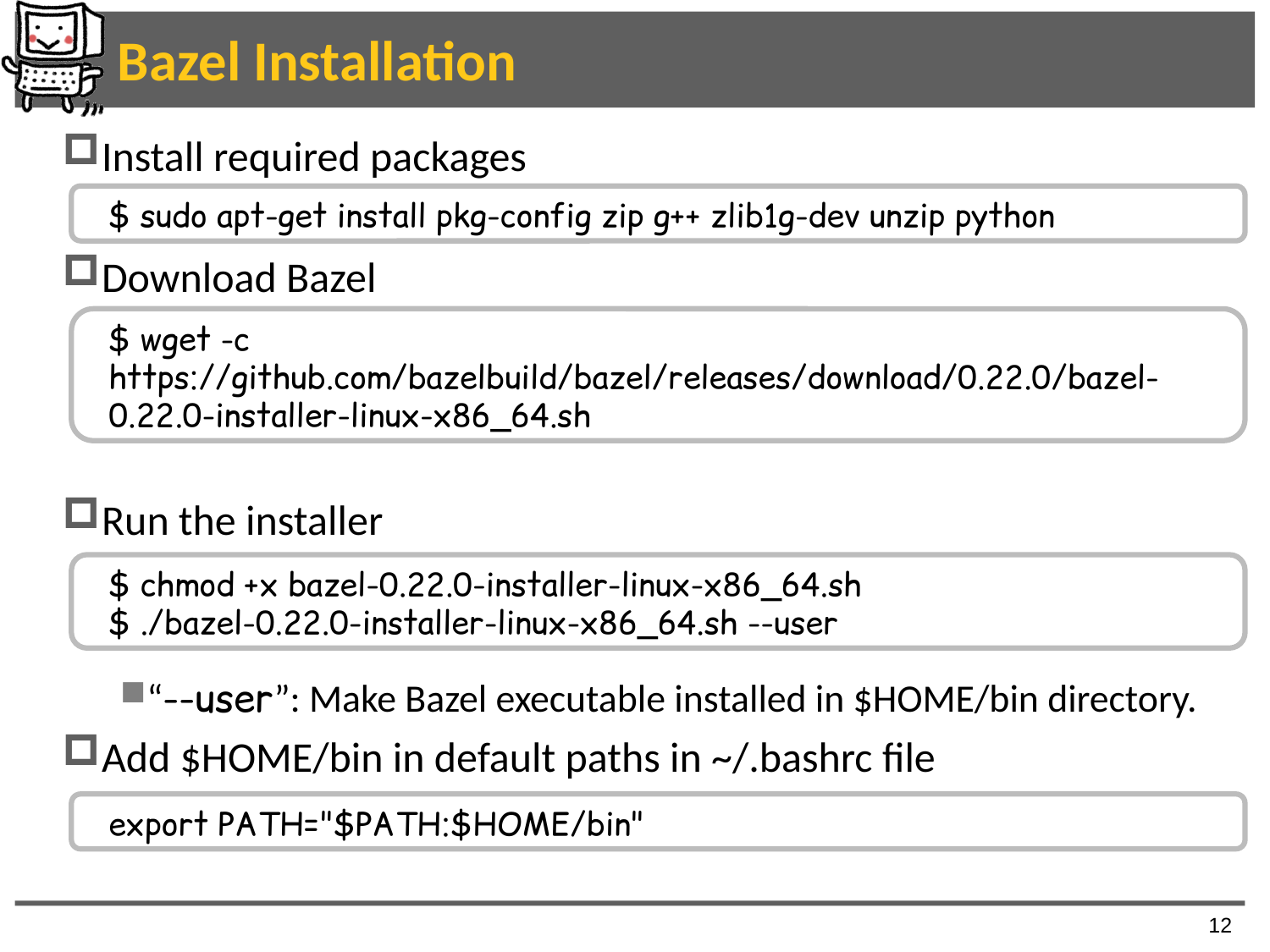

# Bazel Installation
Install required packages

Download Bazel

Run the installer

“--user”: Make Bazel executable installed in $HOME/bin directory.
Add $HOME/bin in default paths in ~/.bashrc file
$ sudo apt-get install pkg-config zip g++ zlib1g-dev unzip python

$ wget -c https://github.com/bazelbuild/bazel/releases/download/0.22.0/bazel-0.22.0-installer-linux-x86_64.sh

$ chmod +x bazel-0.22.0-installer-linux-x86_64.sh
$ ./bazel-0.22.0-installer-linux-x86_64.sh --user

export PATH="$PATH:$HOME/bin"

12